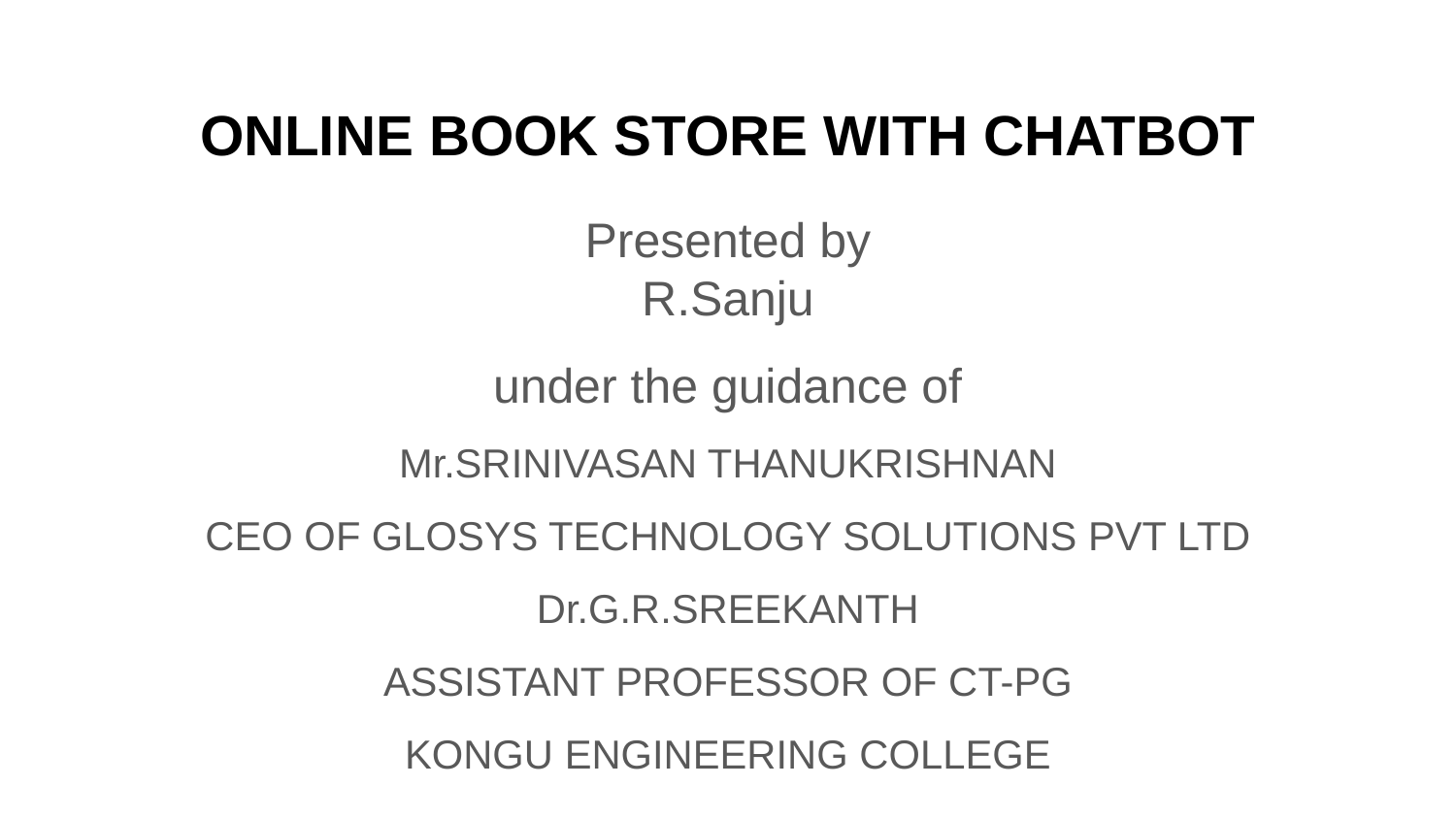

# ONLINE BOOK STORE WITH CHATBOT
 Presented by
R.Sanju
under the guidance of
Mr.SRINIVASAN THANUKRISHNAN
CEO OF GLOSYS TECHNOLOGY SOLUTIONS PVT LTD
Dr.G.R.SREEKANTH
ASSISTANT PROFESSOR OF CT-PG
KONGU ENGINEERING COLLEGE